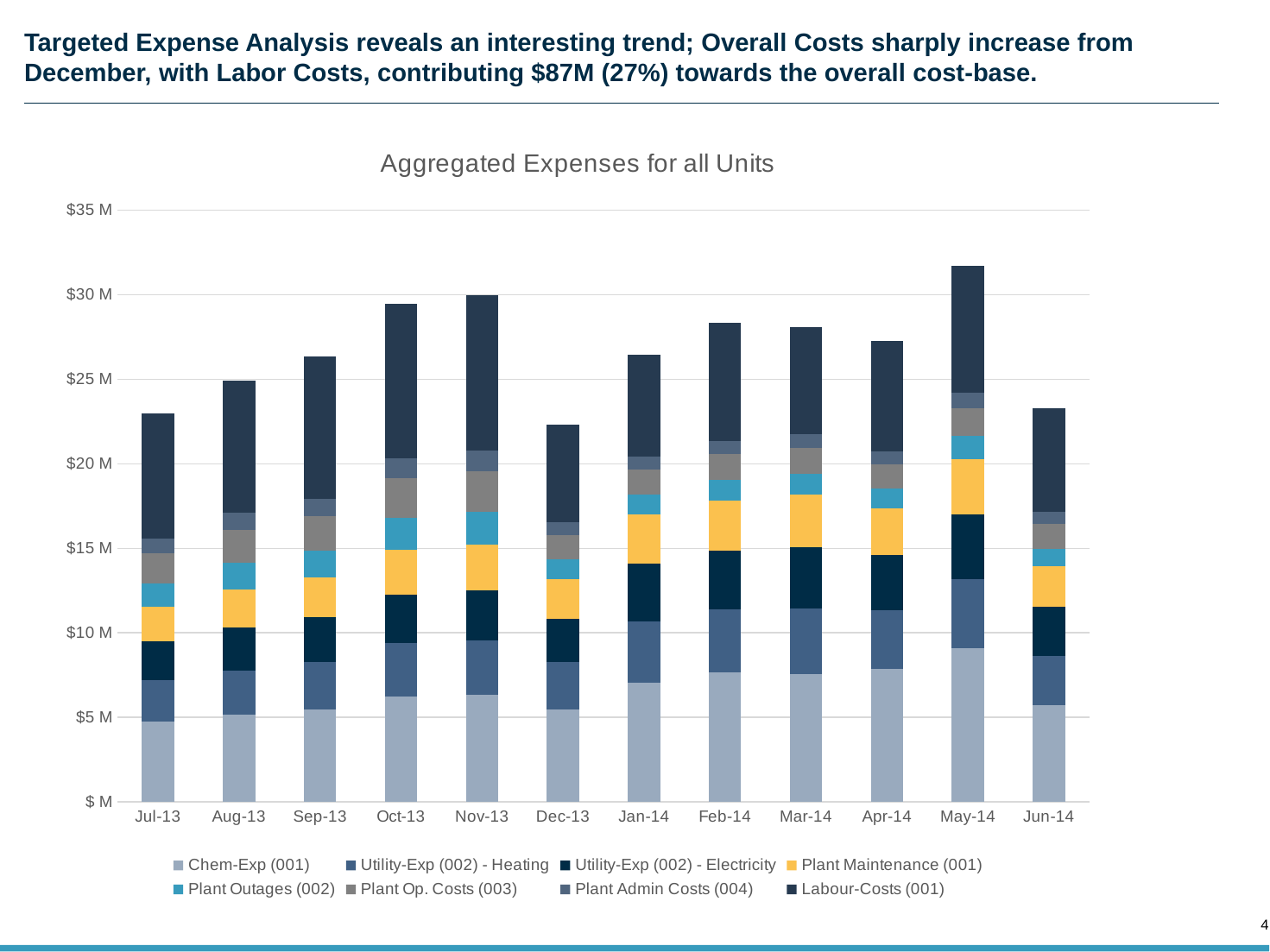

# Targeted Expense Analysis reveals an interesting trend; Overall Costs sharply increase from December, with Labor Costs, contributing $87M (27%) towards the overall cost-base.

### Chart: Aggregated Expenses for all Units

| Category | Chem-Exp (001) | Utility-Exp (002) - Heating | Utility-Exp (002) - Electricity | Plant Maintenance (001) | Plant Outages (002) | Plant Op. Costs (003) | Plant Admin Costs (004) | Labour-Costs (001) |
|---|---|---|---|---|---|---|---|---|
| 41456 | 4752382.689551474 | 2439061.397919299 | 2300028.010136999 | 2073604.724326327 | 1347738.8706587995 | 1800236.6472906992 | 886197.6017663995 | 7367588.679162497 |
| 41487 | 5167035.043847324 | 2621863.5100085996 | 2505939.5584575003 | 2269539.7804914797 | 1561170.3574350001 | 1959718.9384044998 | 1012646.749821 | 7849336.0209874995 |
| 41518 | 5477119.222001623 | 2806168.0509719998 | 2627415.3951704986 | 2374998.790312151 | 1574874.1415601994 | 2069515.5841112991 | 1025398.9493285995 | 8389760.629737496 |
| 41548 | 6217372.1257881755 | 3163209.5663784007 | 2900613.3153855 | 2645968.110327912 | 1880373.5227742002 | 2330999.3359503 | 1186610.9527146001 | 9137407.9125625 |
| 41579 | 6351549.556205699 | 3218501.5770913498 | 2940556.1633002497 | 2691801.6955241356 | 1968683.2157081 | 2376535.9434184 | 1229462.2582893 | 9187415.979825 |
| 41609 | 5473893.977865001 | 2788369.1117025004 | 2582565.0096375 | 2348808.3419548003 | 1158623.1401823002 | 1447049.2500542002 | 749668.5659379002 | 5779740.073900001 |
| 41640 | 7073236.3159125 | 3593667.2656375 | 3446732.8680625 | 2879996.1652659997 | 1176136.1610068001 | 1483562.2037511999 | 774322.0497684 | 6008311.458 |
| 41671 | 7645099.233956249 | 3722191.45108125 | 3483983.40459375 | 2972957.939739 | 1239117.5758722 | 1516247.7055998 | 795356.4894786 | 6995040.989875 |
| 41699 | 7576081.964353125 | 3871145.165984375 | 3640816.461078125 | 3094867.6019315 | 1215602.9551357 | 1567231.2198758 | 795992.2483401 | 6352457.05155 |
| 41730 | 7870566.919431251 | 3465642.2342250003 | 3250872.5897500003 | 2768358.297839 | 1190750.2535102002 | 1421177.7427773 | 759387.9996066001 | 6560328.9663875 |
| 41760 | 9096355.030431252 | 4094860.7397625004 | 3812121.7015625 | 3268026.210075 | 1381387.0449670001 | 1665801.7318075 | 879614.446557 | 7526766.702612501 |
| 41791 | 5712658.17832125 | 2932911.3268075003 | 2923183.2132375 | 2363869.6207262 | 1040665.7581107001 | 1452590.2533373 | 718766.3522571 | 6174477.1062125005 |